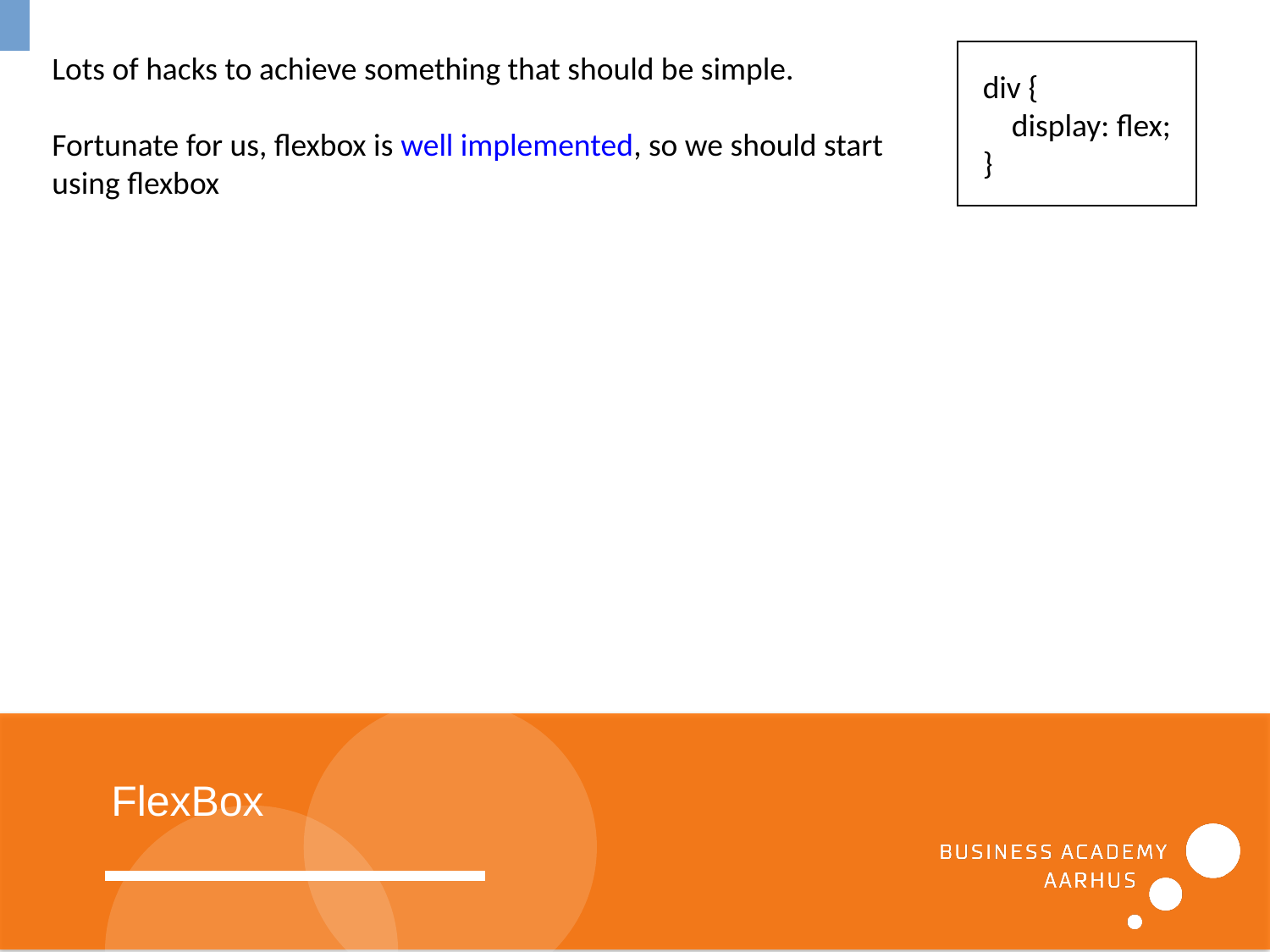

Lots of hacks to achieve something that should be simple.

Fortunate for us, flexbox is well implemented, so we should start using flexbox
div {
    display: flex;
}
FlexBox